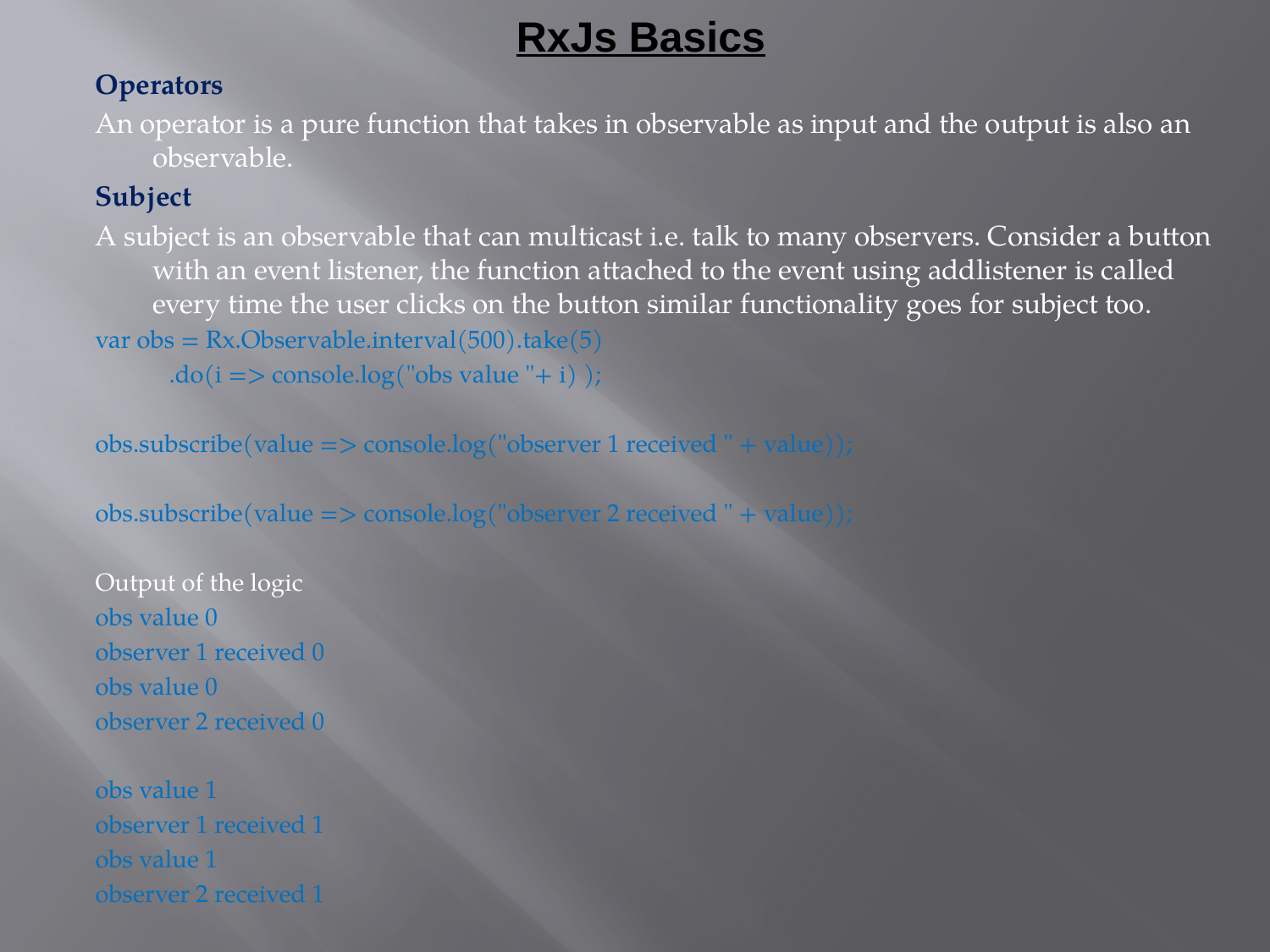

# RxJs Basics
Operators
An operator is a pure function that takes in observable as input and the output is also an observable.
Subject
A subject is an observable that can multicast i.e. talk to many observers. Consider a button with an event listener, the function attached to the event using addlistener is called every time the user clicks on the button similar functionality goes for subject too.
var obs = Rx.Observable.interval(500).take(5)
            .do(i => console.log("obs value "+ i) );

obs.subscribe(value => console.log("observer 1 received " + value));

obs.subscribe(value => console.log("observer 2 received " + value));

Output of the logic
obs value 0
observer 1 received 0
obs value 0
observer 2 received 0

obs value 1
observer 1 received 1
obs value 1
observer 2 received 1